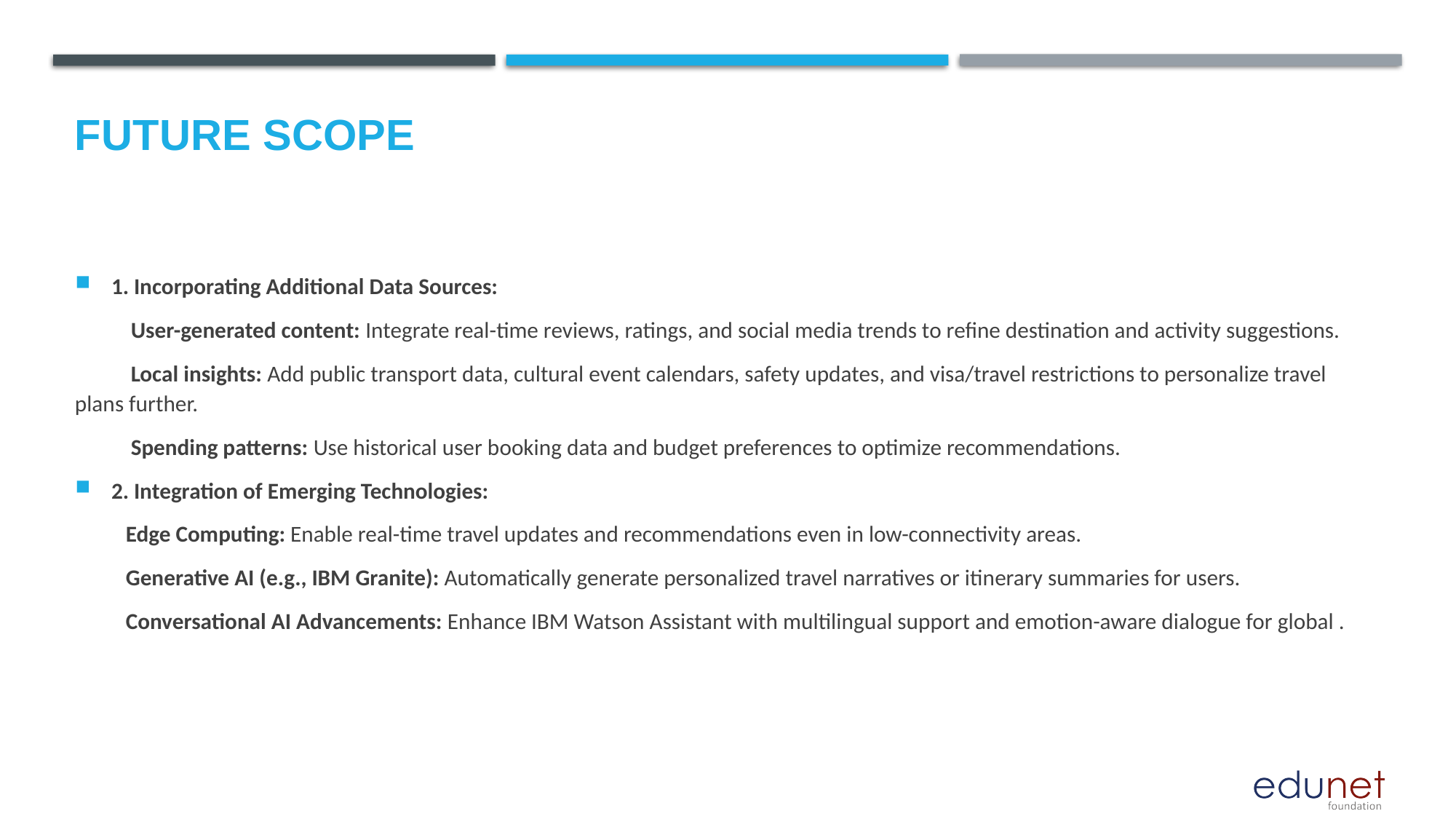

Future scope

1. Incorporating Additional Data Sources:
           User-generated content: Integrate real-time reviews, ratings, and social media trends to refine destination and activity suggestions.
           Local insights: Add public transport data, cultural event calendars, safety updates, and visa/travel restrictions to personalize travel    plans further.
           Spending patterns: Use historical user booking data and budget preferences to optimize recommendations.
2. Integration of Emerging Technologies:
          Edge Computing: Enable real-time travel updates and recommendations even in low-connectivity areas.
          Generative AI (e.g., IBM Granite): Automatically generate personalized travel narratives or itinerary summaries for users.
          Conversational AI Advancements: Enhance IBM Watson Assistant with multilingual support and emotion-aware dialogue for global .